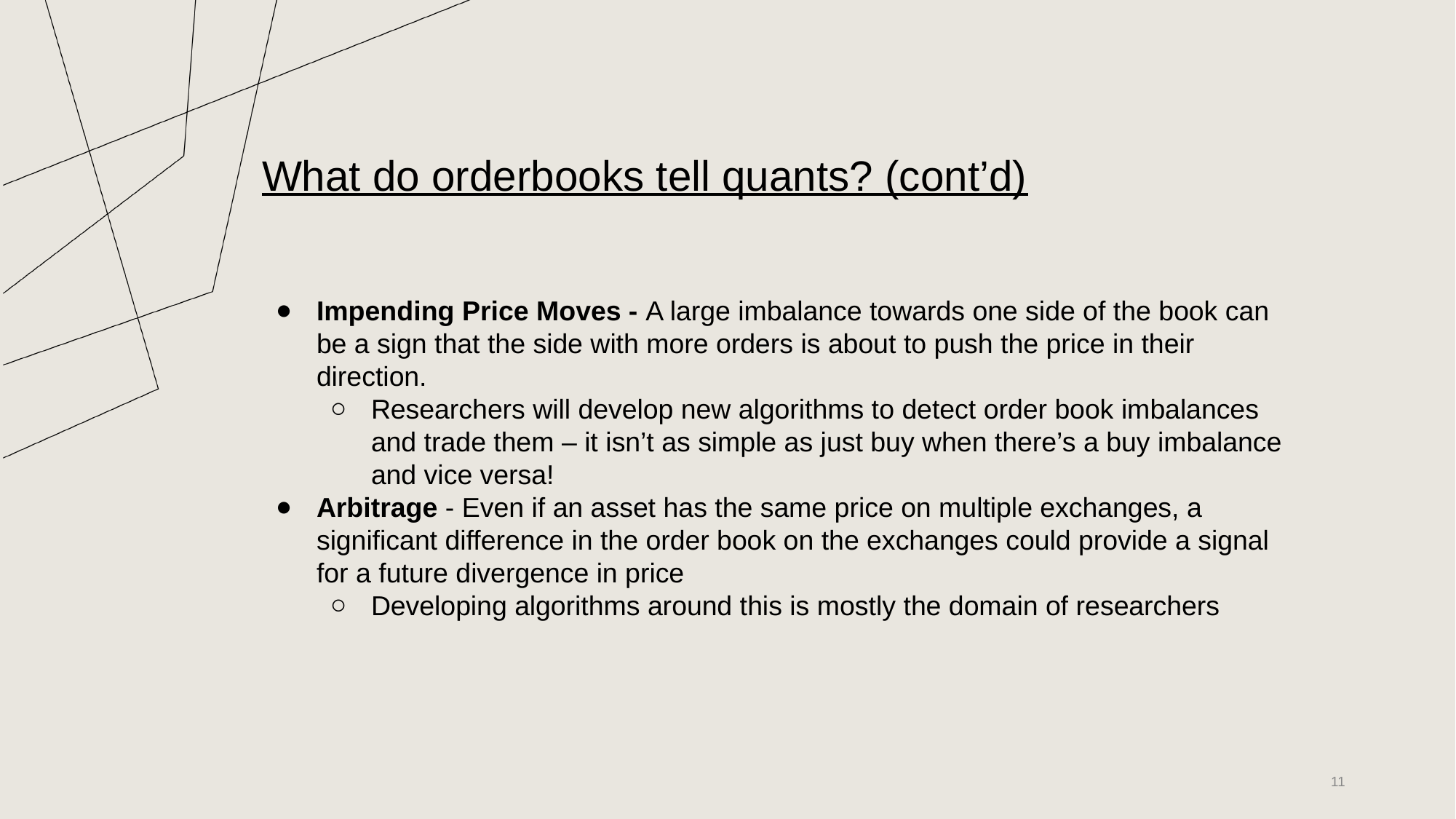

# What do orderbooks tell quants? (cont’d)
Impending Price Moves - A large imbalance towards one side of the book can be a sign that the side with more orders is about to push the price in their direction.
Researchers will develop new algorithms to detect order book imbalances and trade them – it isn’t as simple as just buy when there’s a buy imbalance and vice versa!
Arbitrage - Even if an asset has the same price on multiple exchanges, a significant difference in the order book on the exchanges could provide a signal for a future divergence in price
Developing algorithms around this is mostly the domain of researchers

11